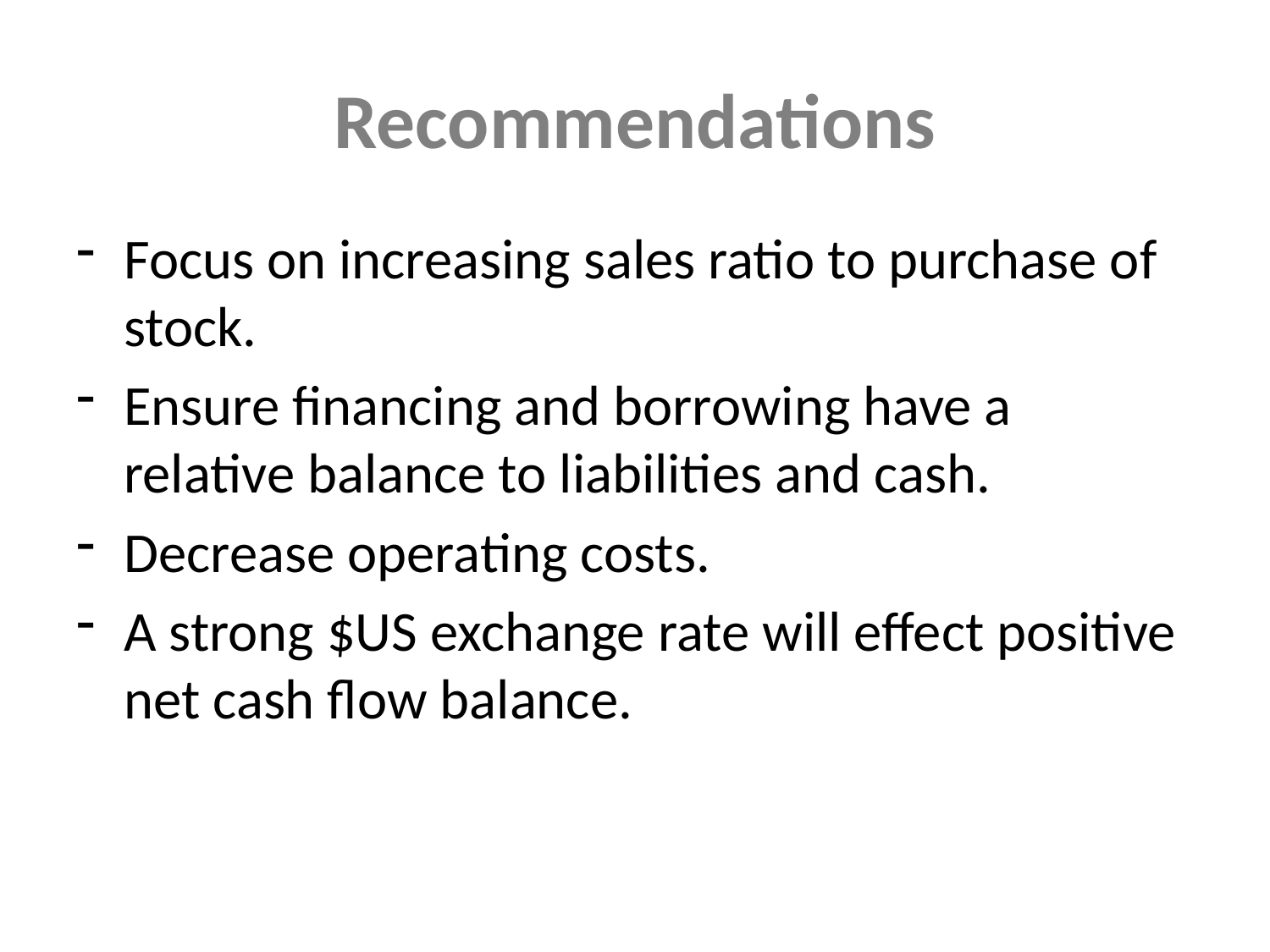

# Recommendations
Focus on increasing sales ratio to purchase of stock.
Ensure financing and borrowing have a relative balance to liabilities and cash.
Decrease operating costs.
A strong $US exchange rate will effect positive net cash flow balance.